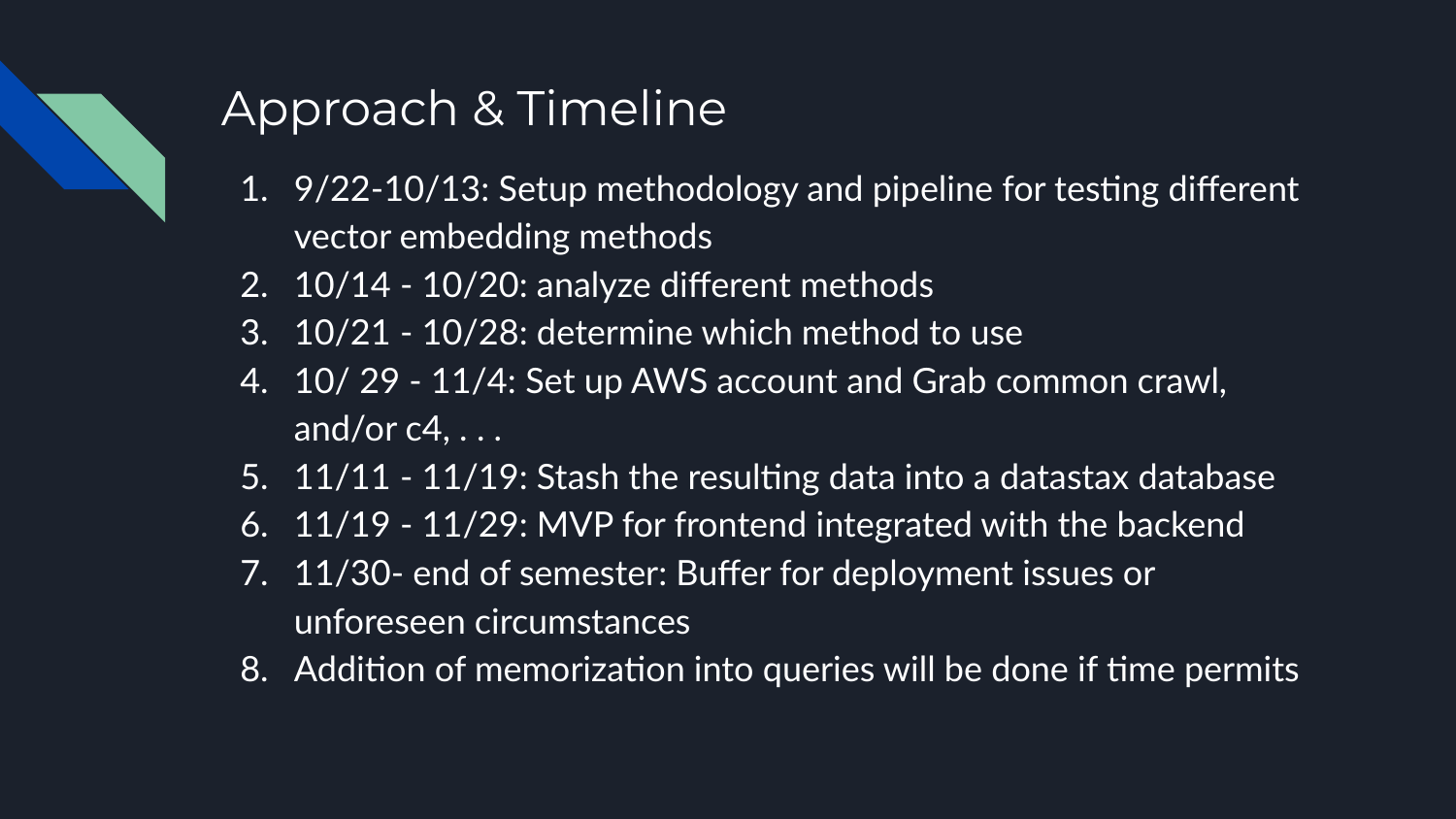

# Approach & Timeline
9/22-10/13: Setup methodology and pipeline for testing different vector embedding methods
10/14 - 10/20: analyze different methods
10/21 - 10/28: determine which method to use
10/ 29 - 11/4: Set up AWS account and Grab common crawl, and/or c4, . . .
11/11 - 11/19: Stash the resulting data into a datastax database
11/19 - 11/29: MVP for frontend integrated with the backend
11/30- end of semester: Buffer for deployment issues or unforeseen circumstances
Addition of memorization into queries will be done if time permits